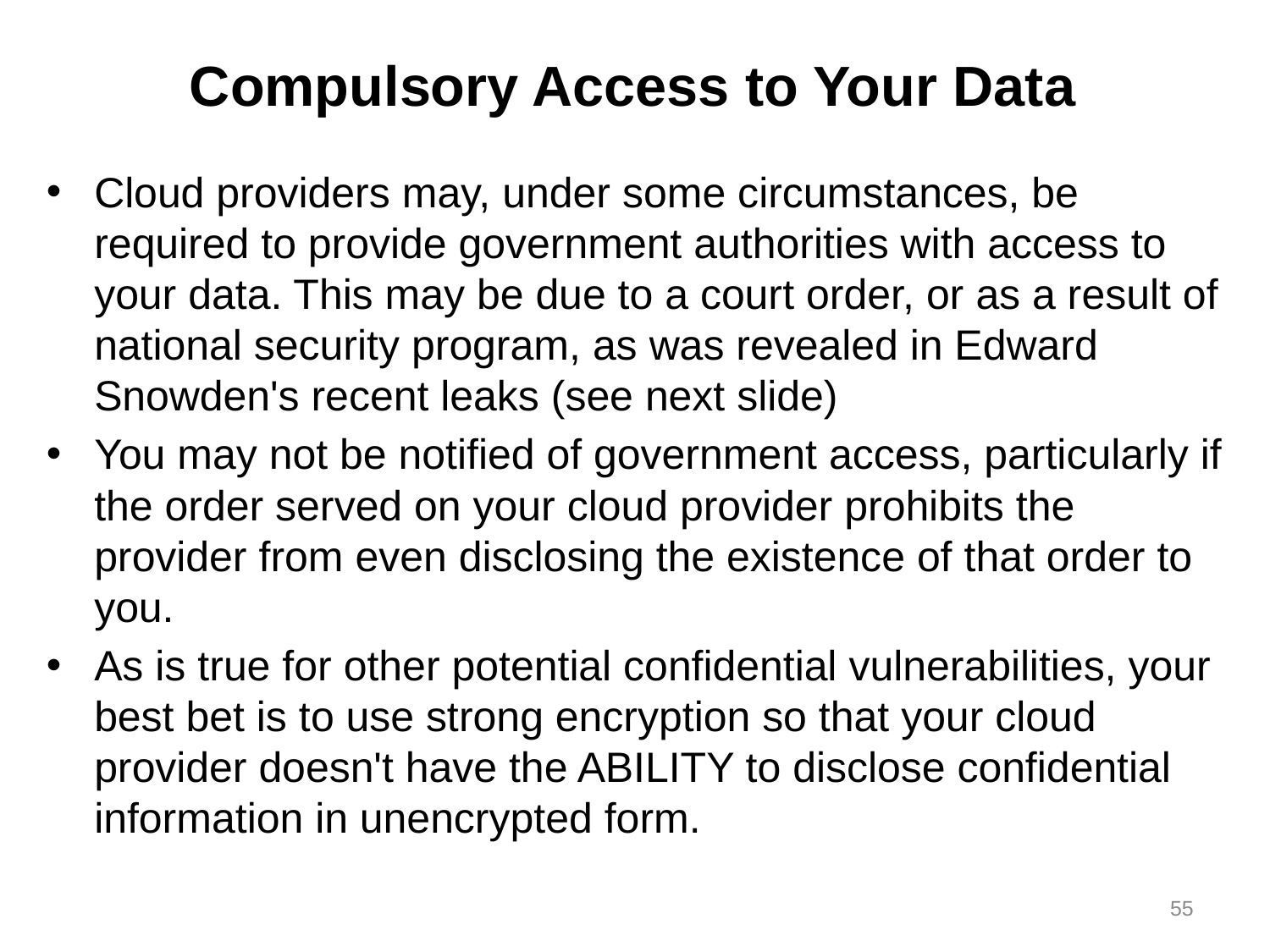

# Compulsory Access to Your Data
Cloud providers may, under some circumstances, be required to provide government authorities with access to your data. This may be due to a court order, or as a result of national security program, as was revealed in Edward Snowden's recent leaks (see next slide)
You may not be notified of government access, particularly if the order served on your cloud provider prohibits the provider from even disclosing the existence of that order to you.
As is true for other potential confidential vulnerabilities, your best bet is to use strong encryption so that your cloud provider doesn't have the ABILITY to disclose confidential information in unencrypted form.
55